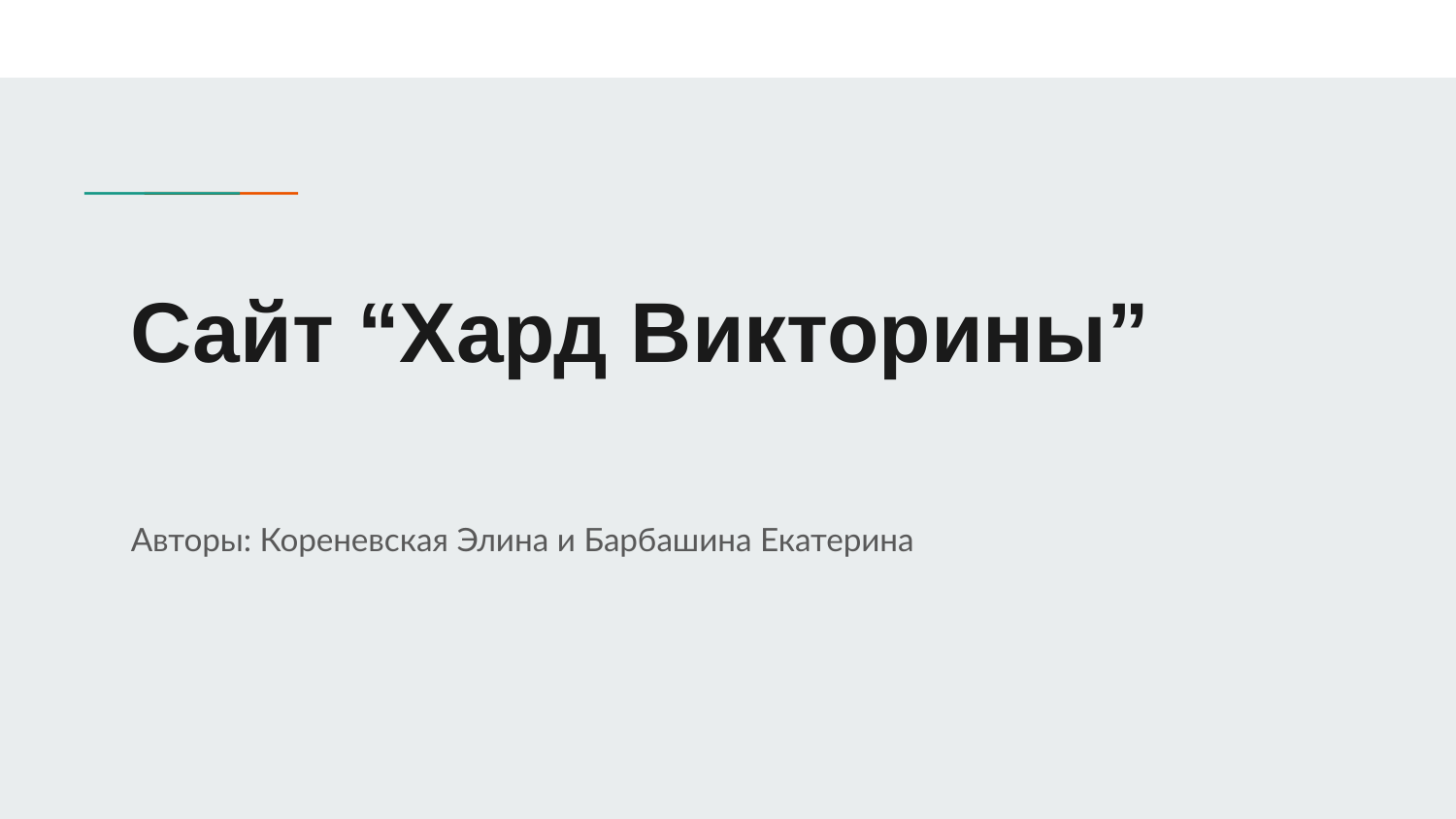

# Сайт “Хард Викторины”
Авторы: Кореневская Элина и Барбашина Екатерина